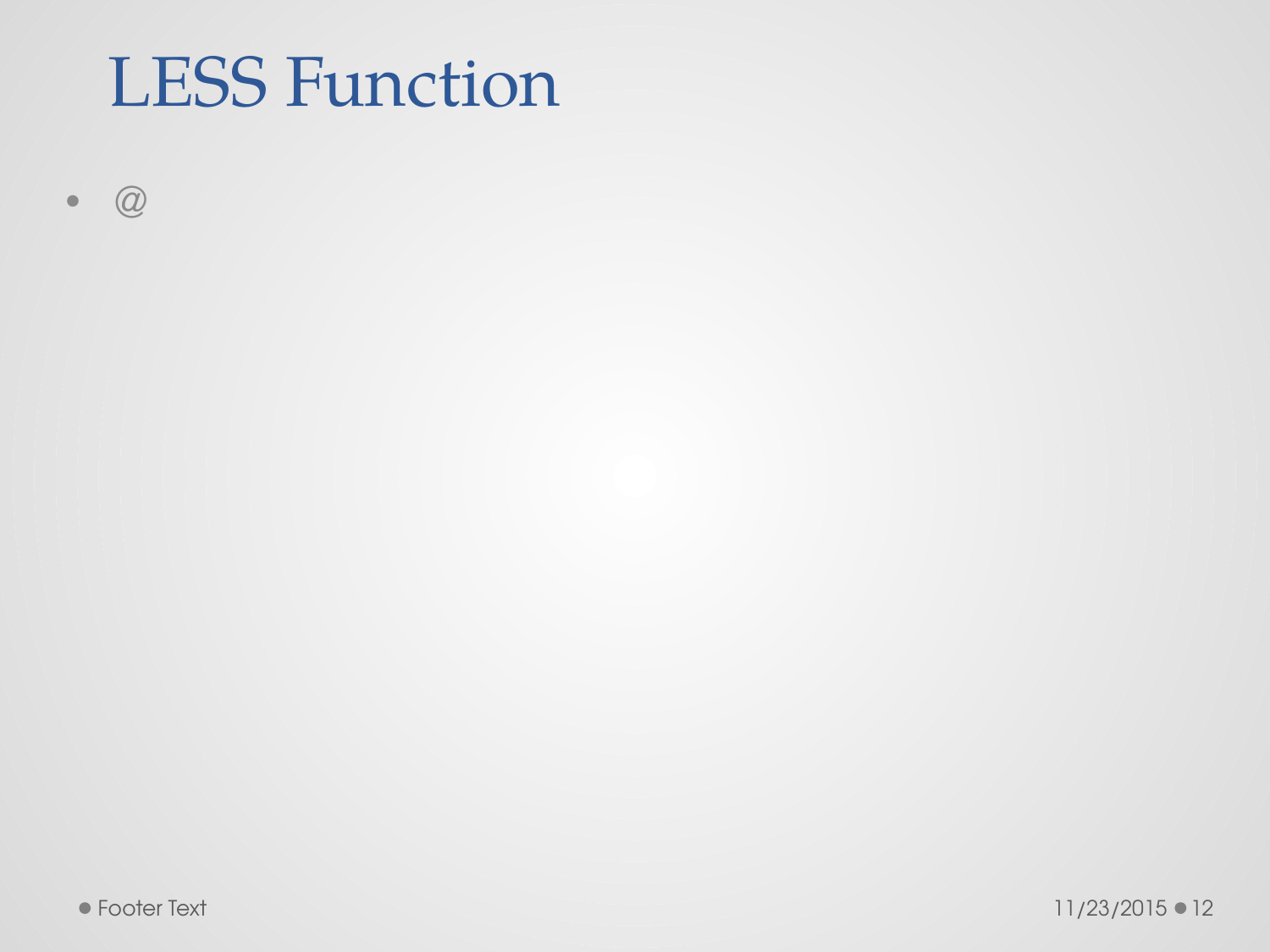

# LESS Function
@
Footer Text
11/23/2015
12